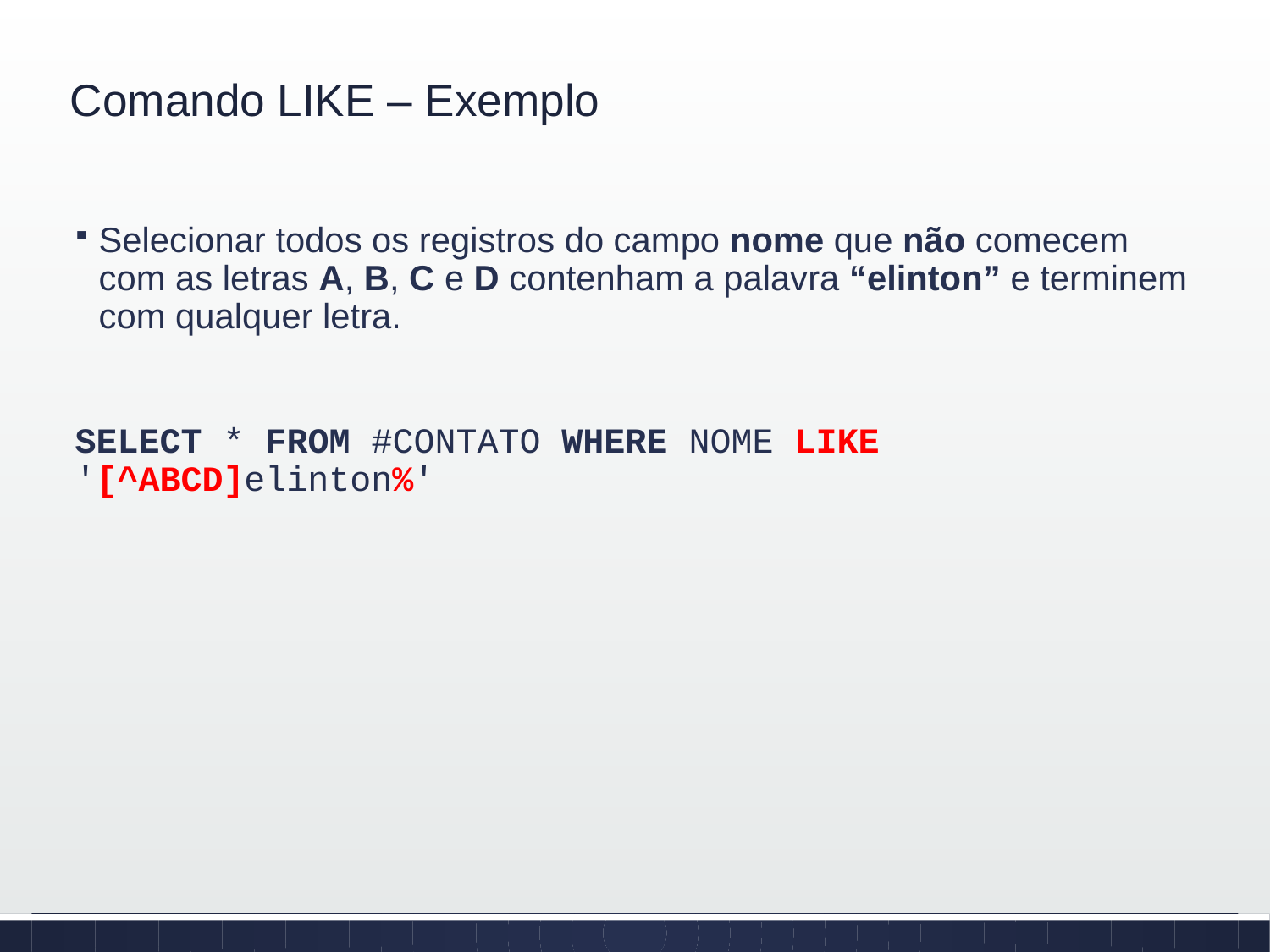

# Comando LIKE – Exemplo
Selecionar todos os registros do campo nome que não comecem com as letras A, B, C e D contenham a palavra “elinton” e terminem com qualquer letra.

SELECT * FROM #CONTATO WHERE NOME LIKE '[^ABCD]elinton%'